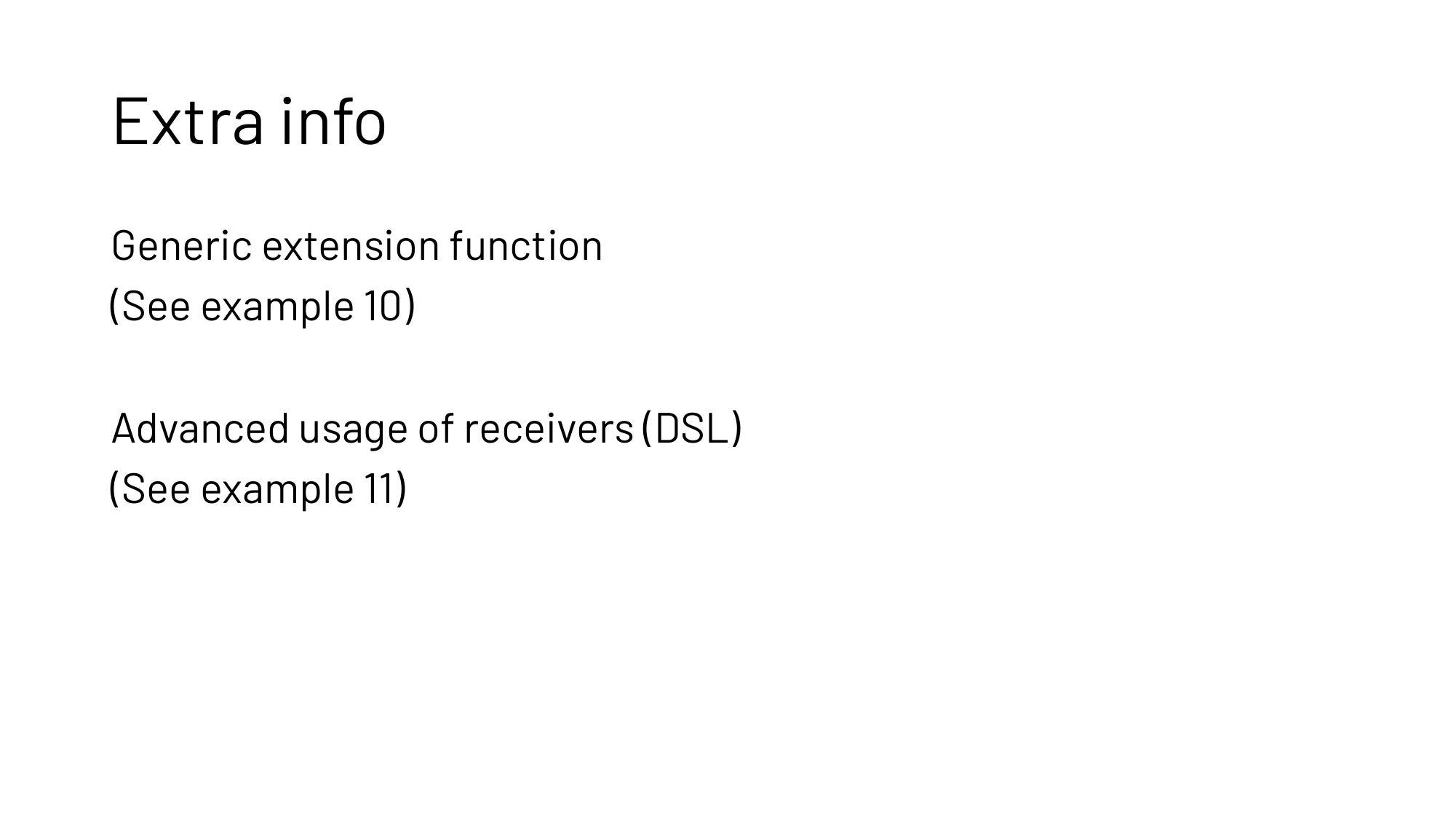

# Extra info
Generic extension function
(See example 10)

Advanced usage of receivers (DSL)
(See example 11)